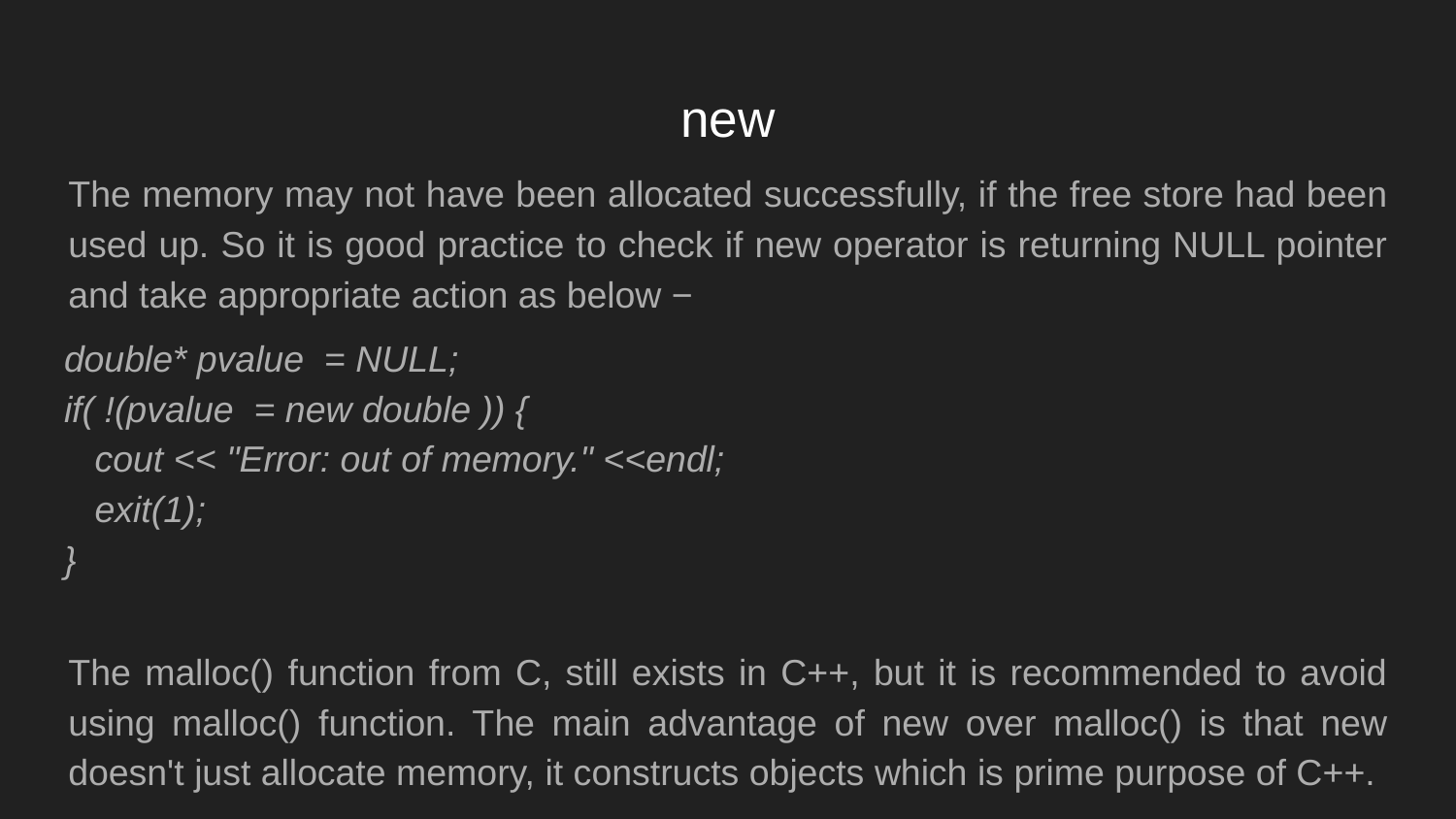

# new
The memory may not have been allocated successfully, if the free store had been used up. So it is good practice to check if new operator is returning NULL pointer and take appropriate action as below −
double* pvalue  = NULL;
if( !(pvalue  = new double )) {
   cout << "Error: out of memory." <<endl;
   exit(1);
}

The malloc() function from C, still exists in C++, but it is recommended to avoid using malloc() function. The main advantage of new over malloc() is that new doesn't just allocate memory, it constructs objects which is prime purpose of C++.